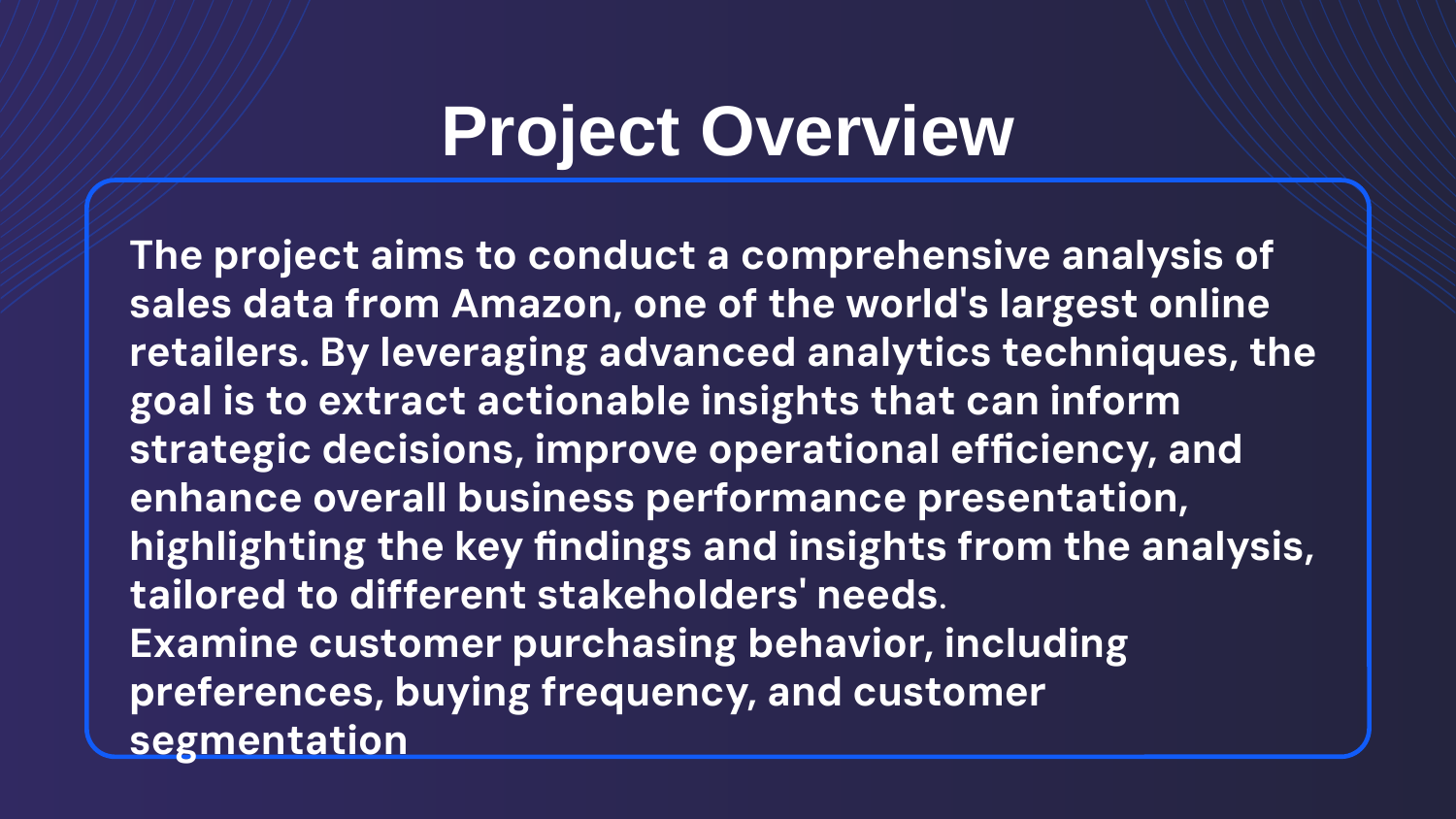

# Project Overview

The project aims to conduct a comprehensive analysis of sales data from Amazon, one of the world's largest online retailers. By leveraging advanced analytics techniques, the goal is to extract actionable insights that can inform strategic decisions, improve operational efficiency, and enhance overall business performance presentation, highlighting the key findings and insights from the analysis, tailored to different stakeholders' needs.
Examine customer purchasing behavior, including preferences, buying frequency, and customer segmentation